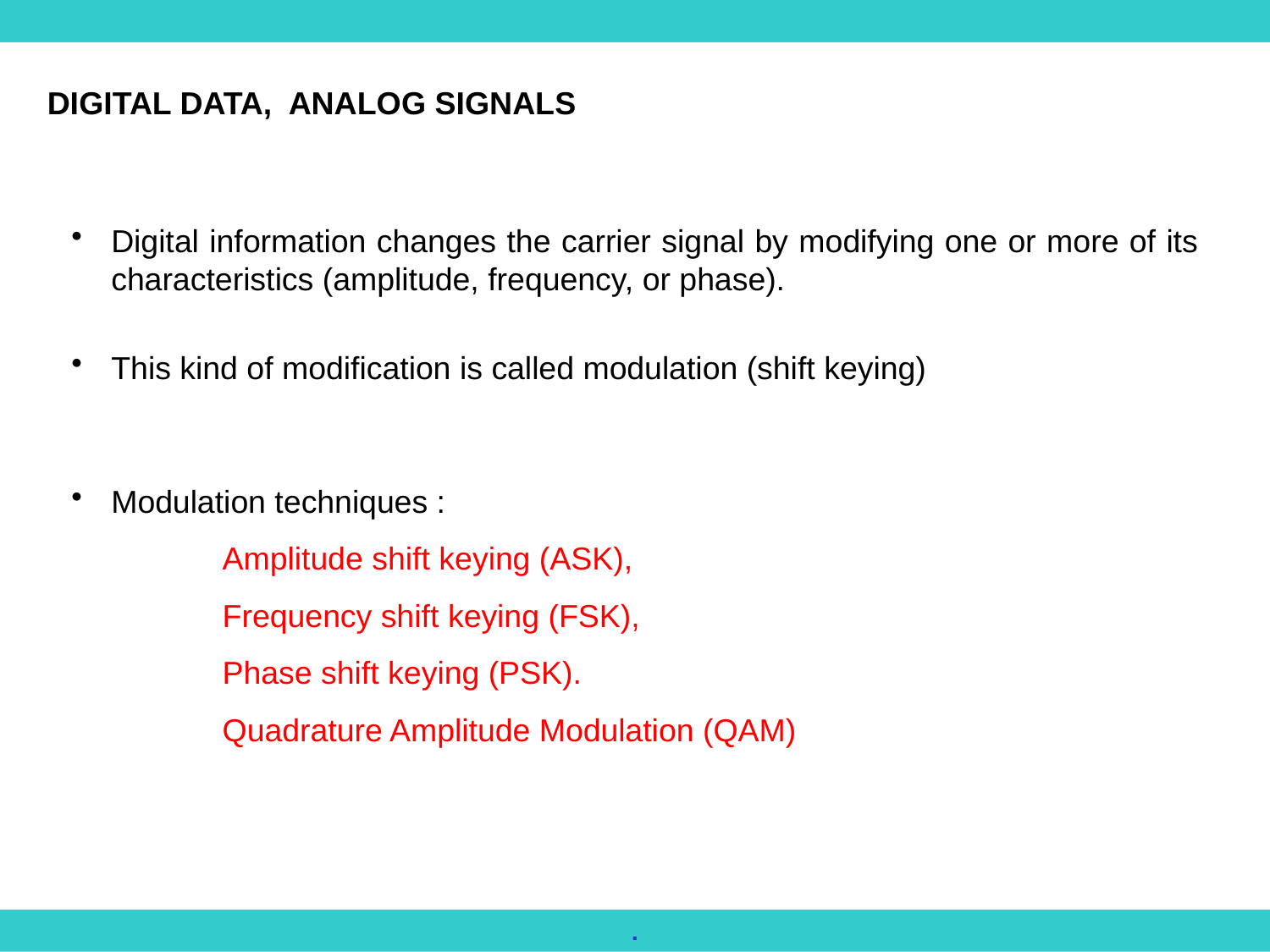

DIGITAL DATA,  ANALOG SIGNALS
Digital information changes the carrier signal by modifying one or more of its characteristics (amplitude, frequency, or phase).

This kind of modification is called modulation (shift keying)

Modulation techniques :
                 Amplitude shift keying (ASK),
                 Frequency shift keying (FSK),
                 Phase shift keying (PSK).
                 Quadrature Amplitude Modulation (QAM)

.